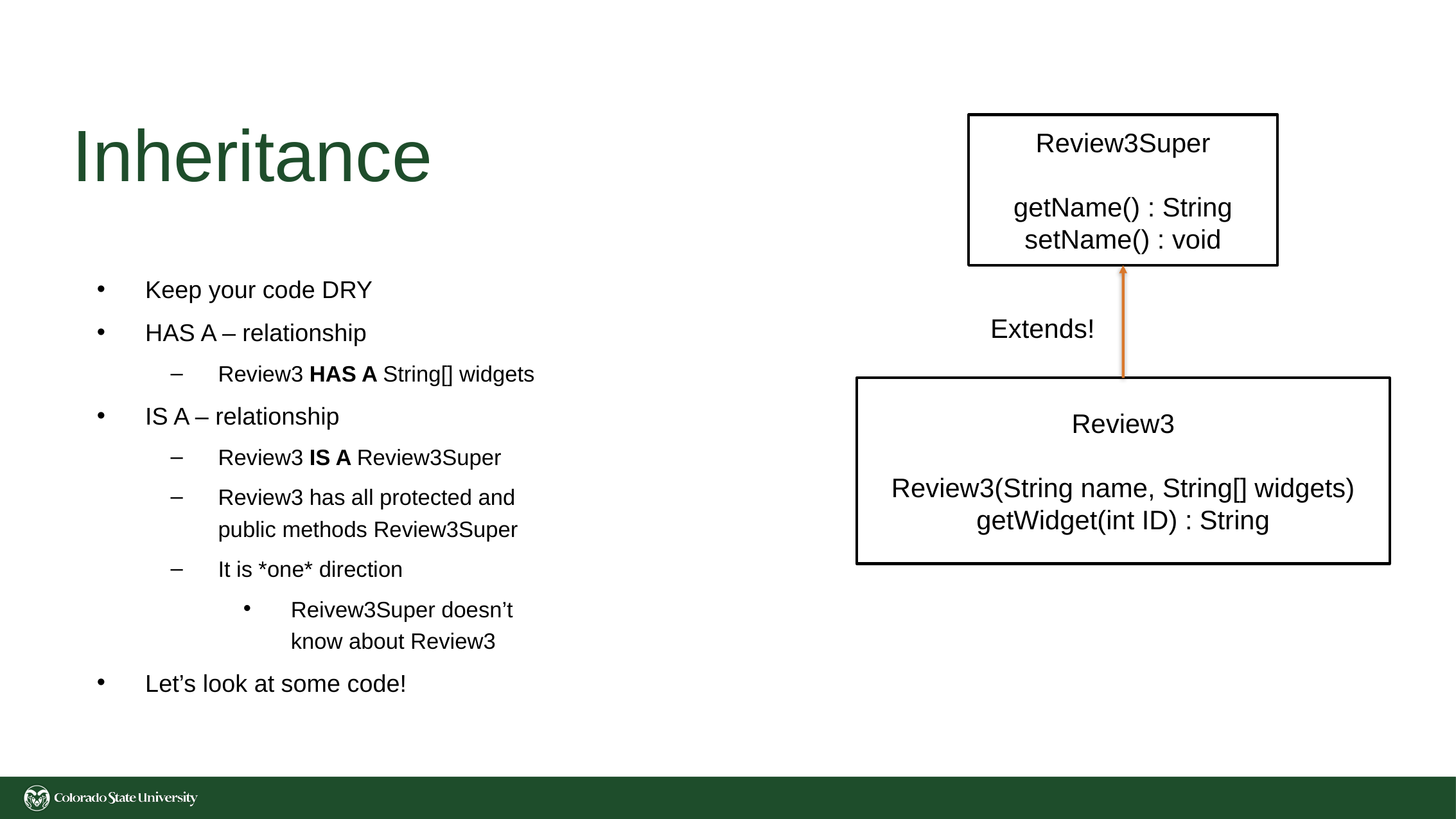

# Inheritance
Review3Super

getName() : String
setName() : void
Keep your code DRY
HAS A – relationship
Review3 HAS A String[] widgets
IS A – relationship
Review3 IS A Review3Super
Review3 has all protected and public methods Review3Super
It is *one* direction
Reivew3Super doesn’t know about Review3
Let’s look at some code!

Extends!
Review3

Review3(String name, String[] widgets)
getWidget(int ID) : String